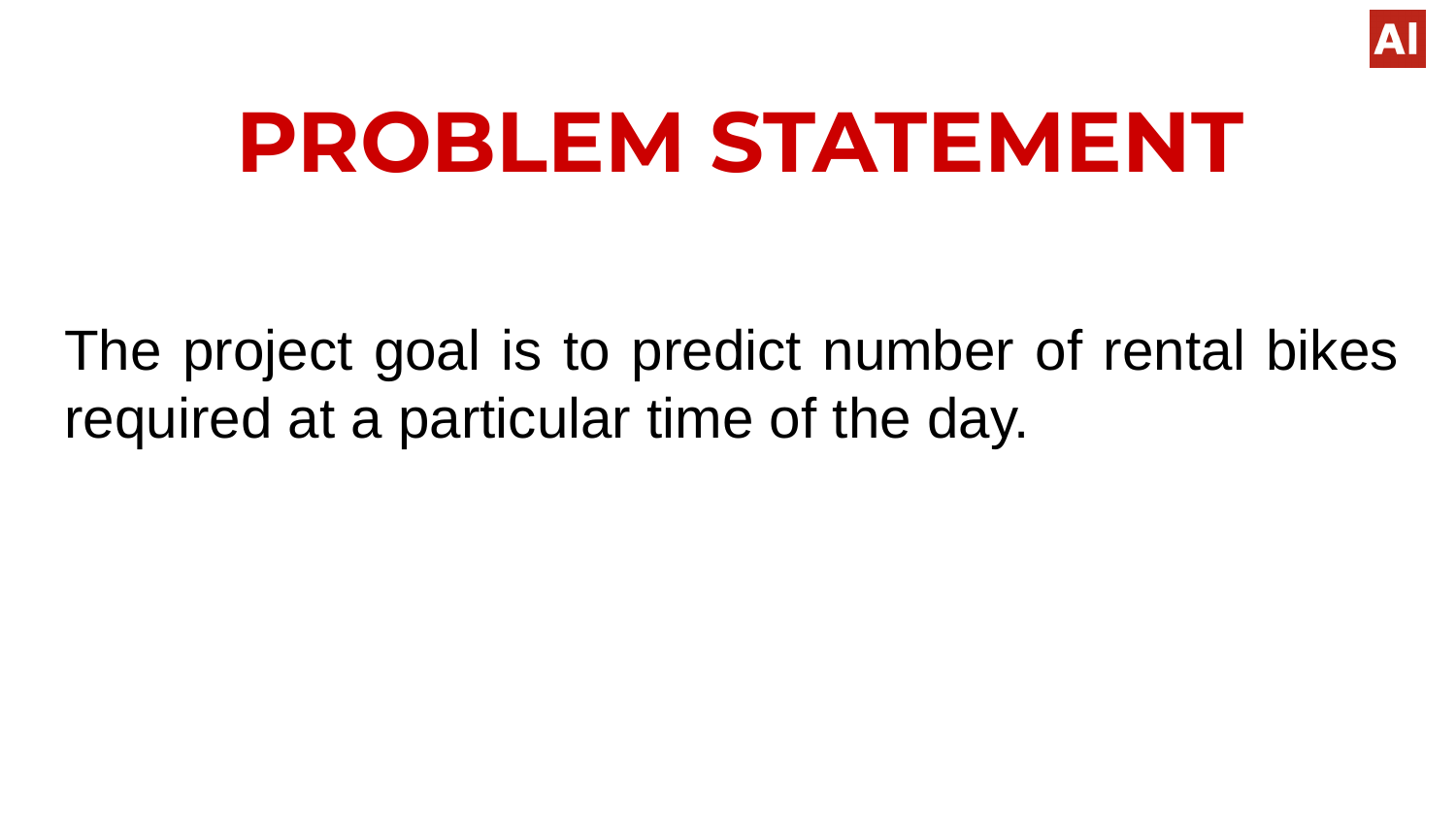

# PROBLEM STATEMENT

The project goal is to predict number of rental bikes required at a particular time of the day.